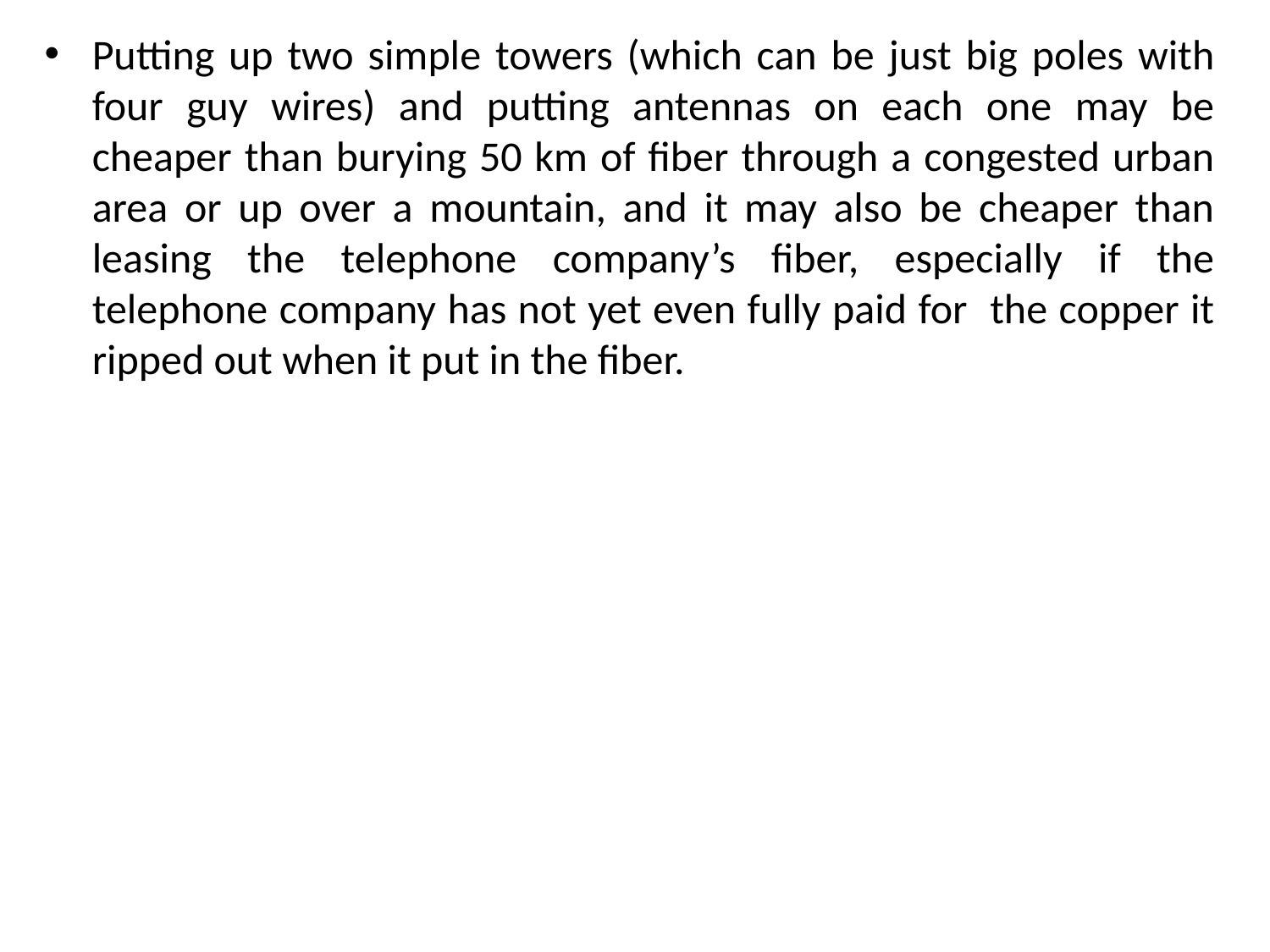

Putting up two simple towers (which can be just big poles with four guy wires) and putting antennas on each one may be cheaper than burying 50 km of fiber through a congested urban area or up over a mountain, and it may also be cheaper than leasing the telephone company’s fiber, especially if the telephone company has not yet even fully paid for  the copper it ripped out when it put in the fiber.